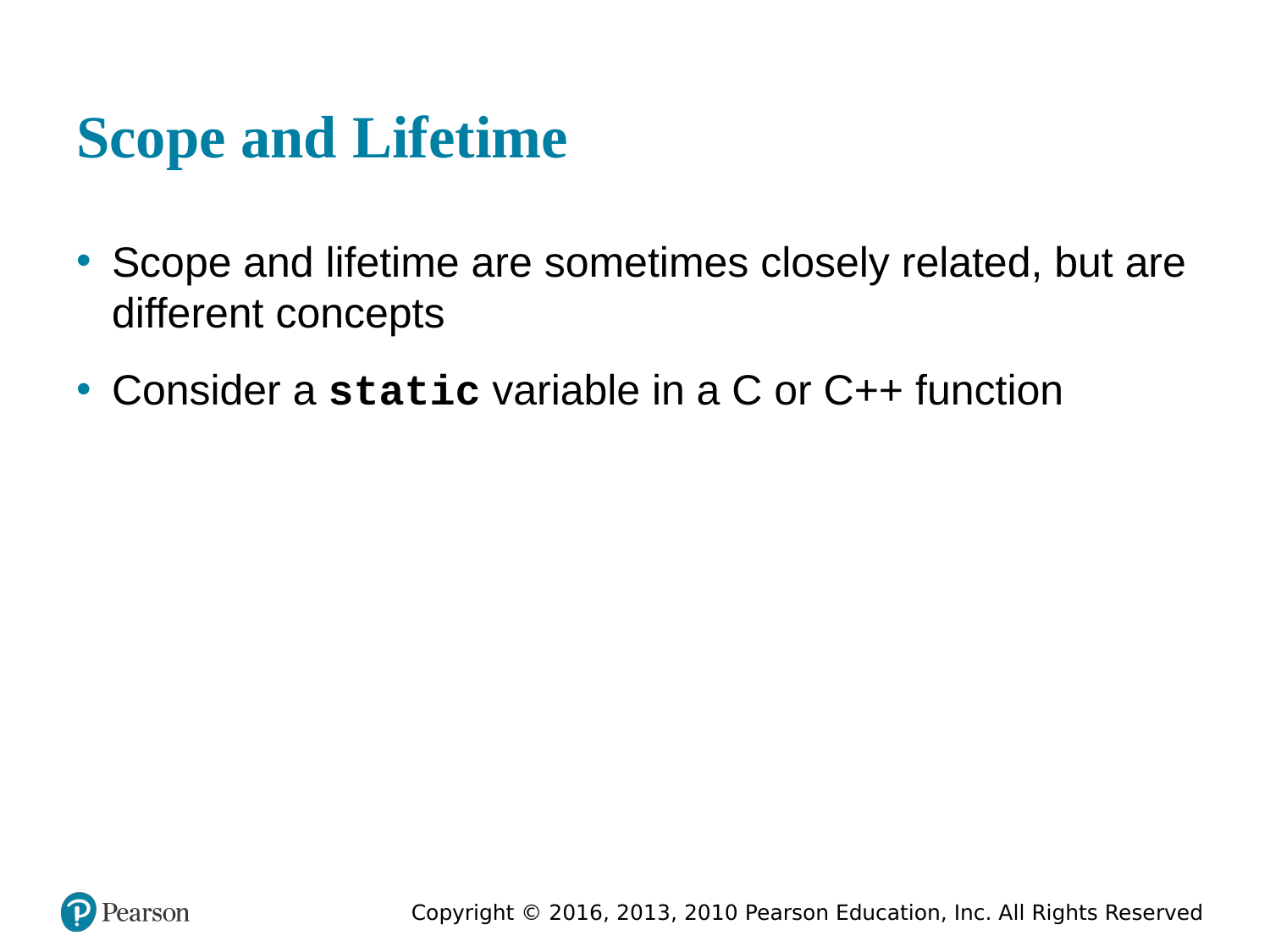

# Scope and Lifetime
Scope and lifetime are sometimes closely related, but are different concepts
Consider a static variable in a C or C++ function